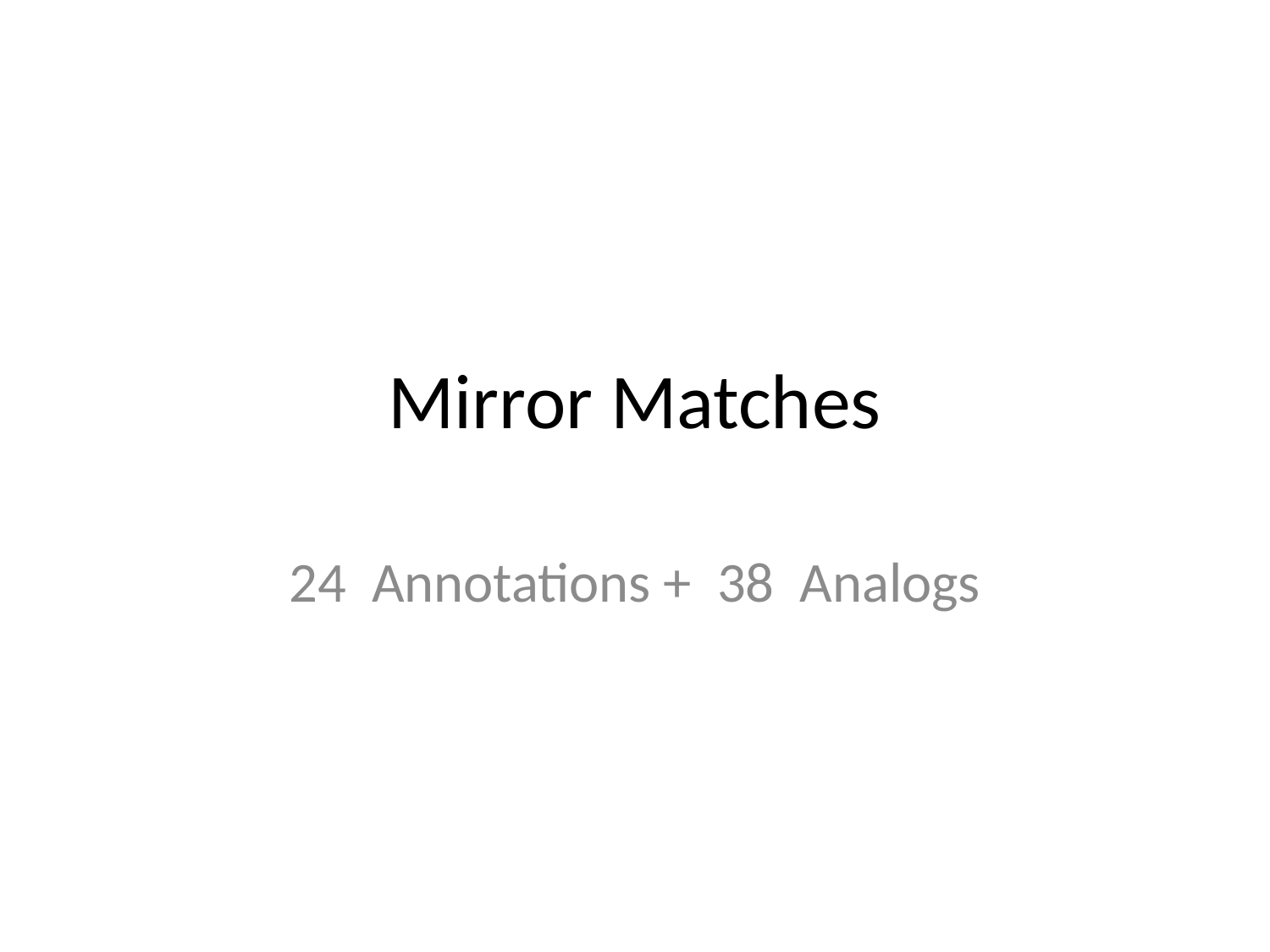

# Mirror Matches
24  Annotations +  38  Analogs